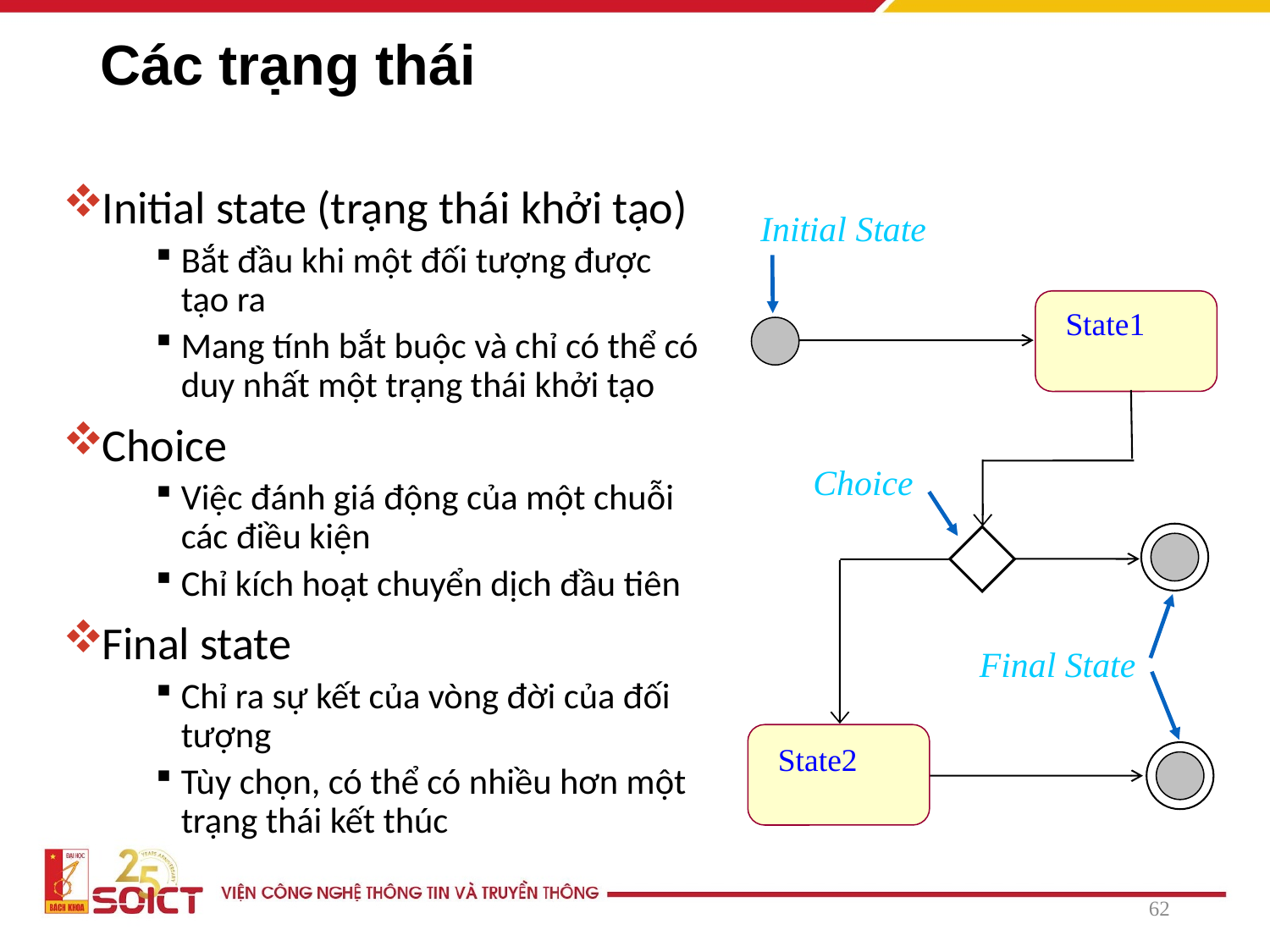

# Các trạng thái
Initial state (trạng thái khởi tạo)
Bắt đầu khi một đối tượng được tạo ra
Mang tính bắt buộc và chỉ có thể có duy nhất một trạng thái khởi tạo
Choice
Việc đánh giá động của một chuỗi các điều kiện
Chỉ kích hoạt chuyển dịch đầu tiên
Final state
Chỉ ra sự kết của vòng đời của đối tượng
Tùy chọn, có thể có nhiều hơn một trạng thái kết thúc
Initial State

State1

Choice

Final State

State2

62